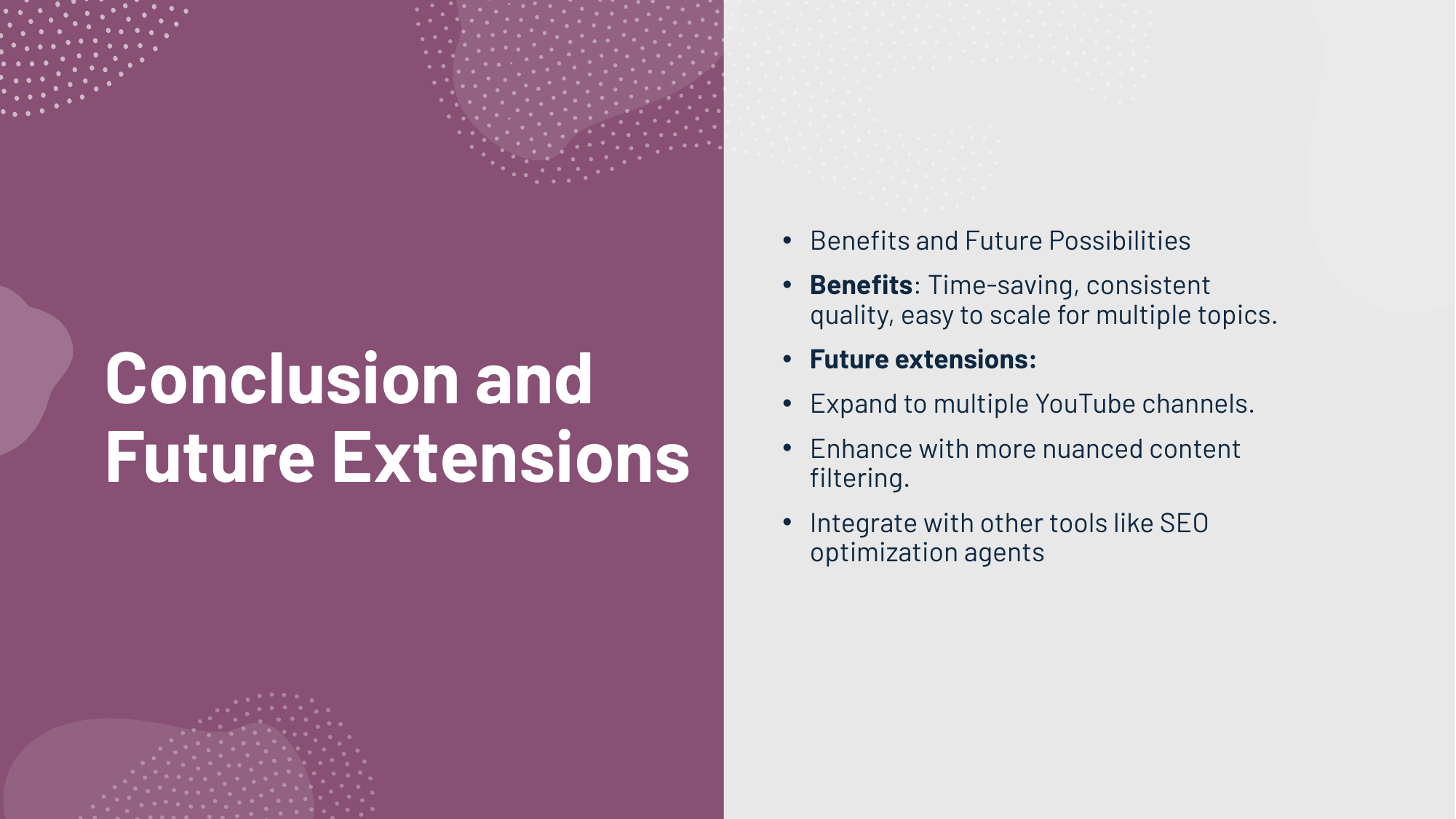

Benefits and Future Possibilities
Benefits: Time-saving, consistent quality, easy to scale for multiple topics.
Future extensions:
Expand to multiple YouTube channels.
Enhance with more nuanced content filtering.
Integrate with other tools like SEO optimization agents

# Conclusion and Future Extensions